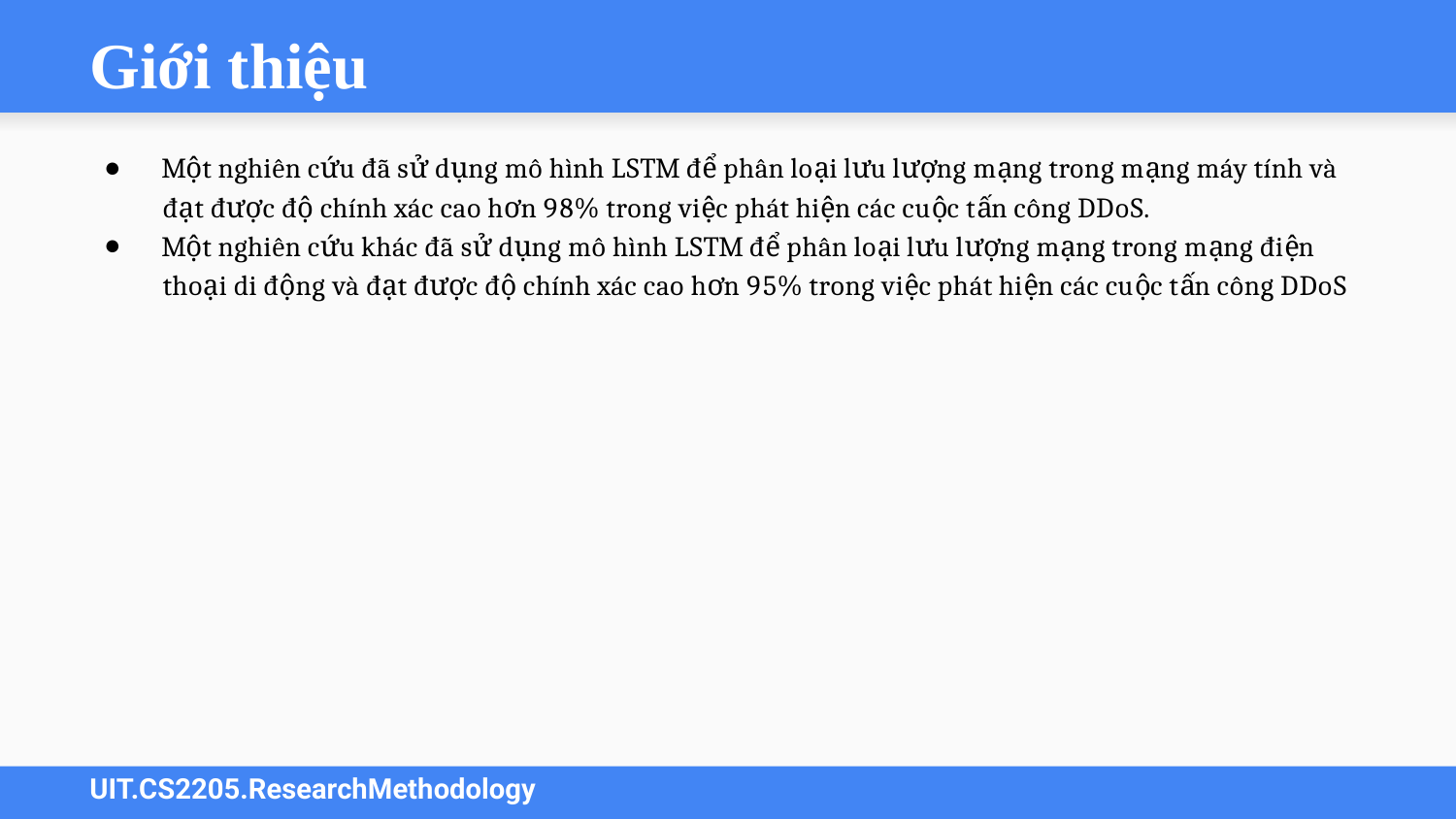

# Giới thiệu
Một nghiên cứu đã sử dụng mô hình LSTM để phân loại lưu lượng mạng trong mạng máy tính và đạt được độ chính xác cao hơn 98% trong việc phát hiện các cuộc tấn công DDoS.
Một nghiên cứu khác đã sử dụng mô hình LSTM để phân loại lưu lượng mạng trong mạng điện thoại di động và đạt được độ chính xác cao hơn 95% trong việc phát hiện các cuộc tấn công DDoS